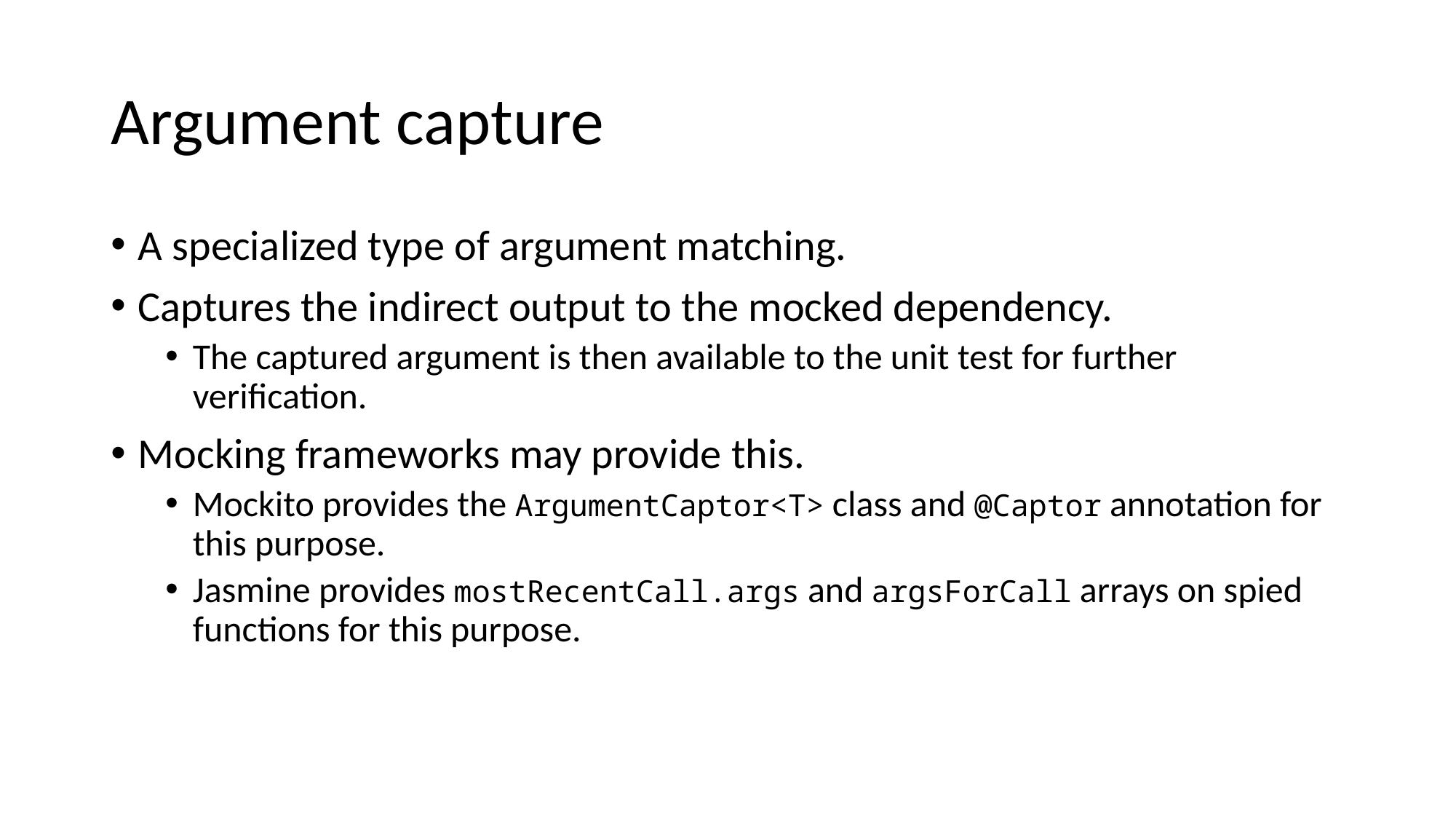

# Argument capture
A specialized type of argument matching.
Captures the indirect output to the mocked dependency.
The captured argument is then available to the unit test for further verification.
Mocking frameworks may provide this.
Mockito provides the ArgumentCaptor<T> class and @Captor annotation for this purpose.
Jasmine provides mostRecentCall.args and argsForCall arrays on spied functions for this purpose.